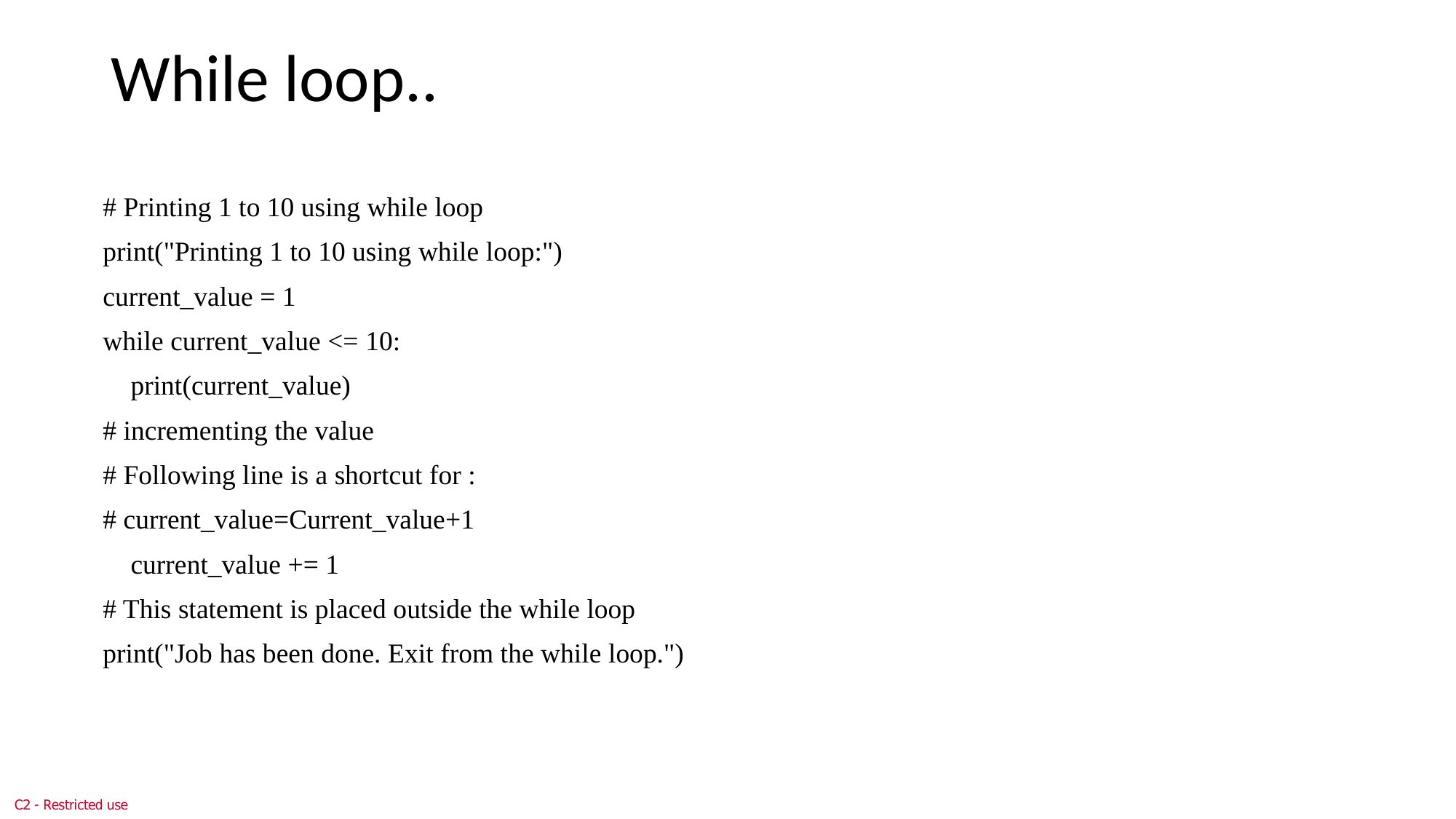

# While loop..
# Printing 1 to 10 using while loop
print("Printing 1 to 10 using while loop:")
current_value = 1
while current_value <= 10:
    print(current_value)
# incrementing the value
# Following line is a shortcut for :
# current_value=Current_value+1
    current_value += 1
# This statement is placed outside the while loop
print("Job has been done. Exit from the while loop.")